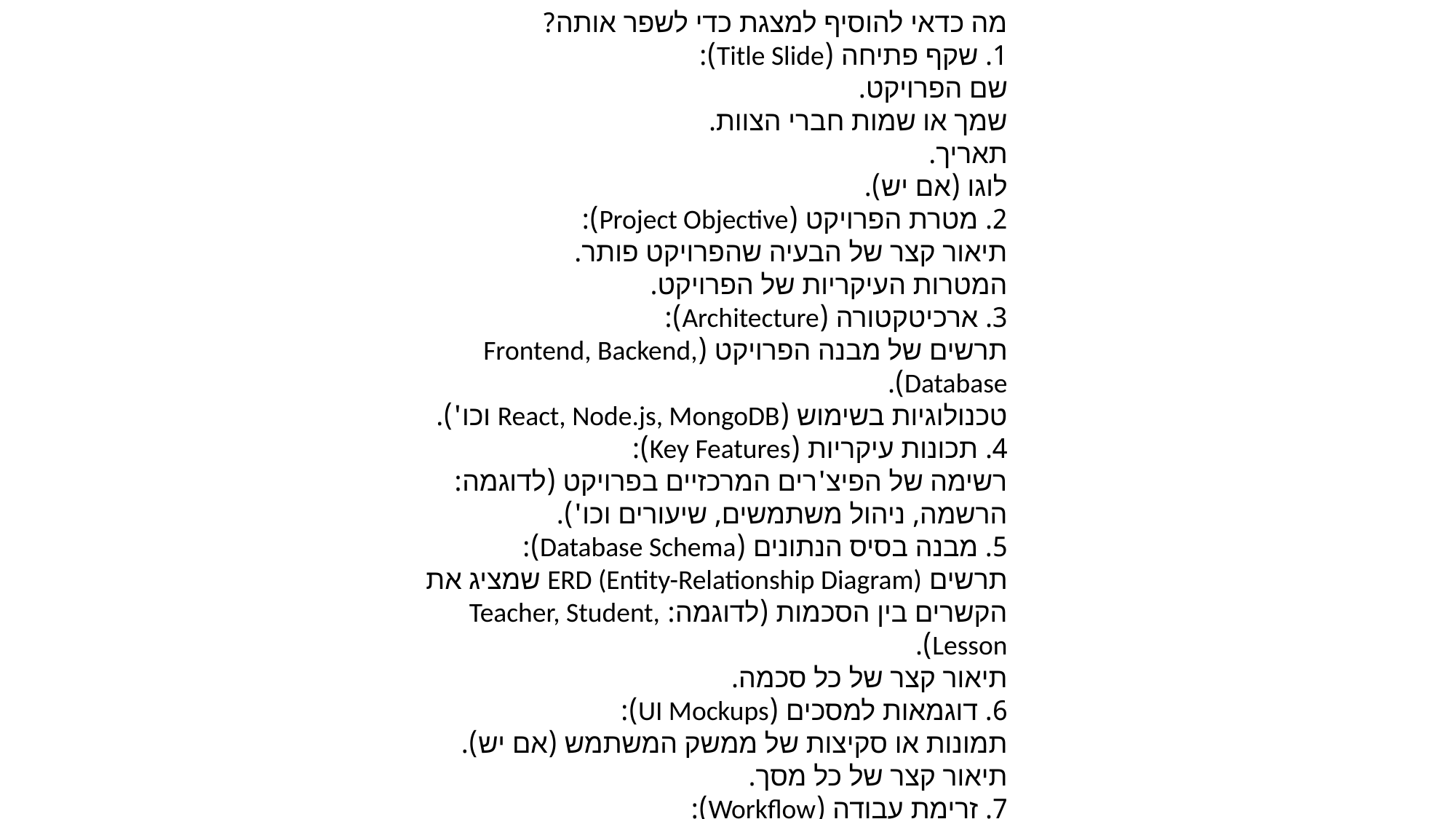

מה כדאי להוסיף למצגת כדי לשפר אותה?
1. שקף פתיחה (Title Slide):
שם הפרויקט.
שמך או שמות חברי הצוות.
תאריך.
לוגו (אם יש).
2. מטרת הפרויקט (Project Objective):
תיאור קצר של הבעיה שהפרויקט פותר.
המטרות העיקריות של הפרויקט.
3. ארכיטקטורה (Architecture):
תרשים של מבנה הפרויקט (Frontend, Backend, Database).
טכנולוגיות בשימוש (React, Node.js, MongoDB וכו').
4. תכונות עיקריות (Key Features):
רשימה של הפיצ'רים המרכזיים בפרויקט (לדוגמה: הרשמה, ניהול משתמשים, שיעורים וכו').
5. מבנה בסיס הנתונים (Database Schema):
תרשים ERD (Entity-Relationship Diagram) שמציג את הקשרים בין הסכמות (לדוגמה: Teacher, Student, Lesson).
תיאור קצר של כל סכמה.
6. דוגמאות למסכים (UI Mockups):
תמונות או סקיצות של ממשק המשתמש (אם יש).
תיאור קצר של כל מסך.
7. זרימת עבודה (Workflow):
תרשים שמציג את זרימת העבודה בין ה-Frontend ל-Backend.
לדוגמה: משתמש שולח בקשה → שרת מאמת → מסד נתונים מחזיר תשובה.
8. אתגרים ופתרונות (Challenges and Solutions):
אתגרים שנתקלת בהם במהלך הפיתוח.
איך פתרת אותם.
9. תוכניות לעתיד (Future Plans):
פיצ'רים נוספים שתרצי להוסיף.
שיפורים אפשריים.
10. שקף סיום (Closing Slide):
סיכום קצר.
פרטי יצירת קשר (אם רלוונטי).
תודה על ההקשבה.
טיפים לשיפור מקצועיות המצגת:
עיצוב אחיד:

השתמשי בתבנית עיצוב מקצועית.
שמרי על צבעים ופונטים עקביים לאורך כל המצגת.
תמונות ותרשימים:

הוסיפי תרשימים, תמונות ואייקונים כדי להמחיש רעיונות.
השתמשי בתרשימי זרימה (Flowcharts) ותרשימי ארכיטקטורה.
טקסט קצר וקולע:

הימנעי מטקסט ארוך מדי. השתמשי בנקודות (Bullet Points).
שמרי על שקפים נקיים וממוקדים.
הדגשת טכנולוגיות:

הוסיפי לוגואים של הטכנולוגיות שבהן השתמשת (React, Node.js, MongoDB וכו').
בדיקת שגיאות:

ודאי שאין שגיאות כתיב או טעויות טכניות.
אם תרצי עזרה ביצירת תרשים או תוכן נוסף למצגת, אני כאן! 😊